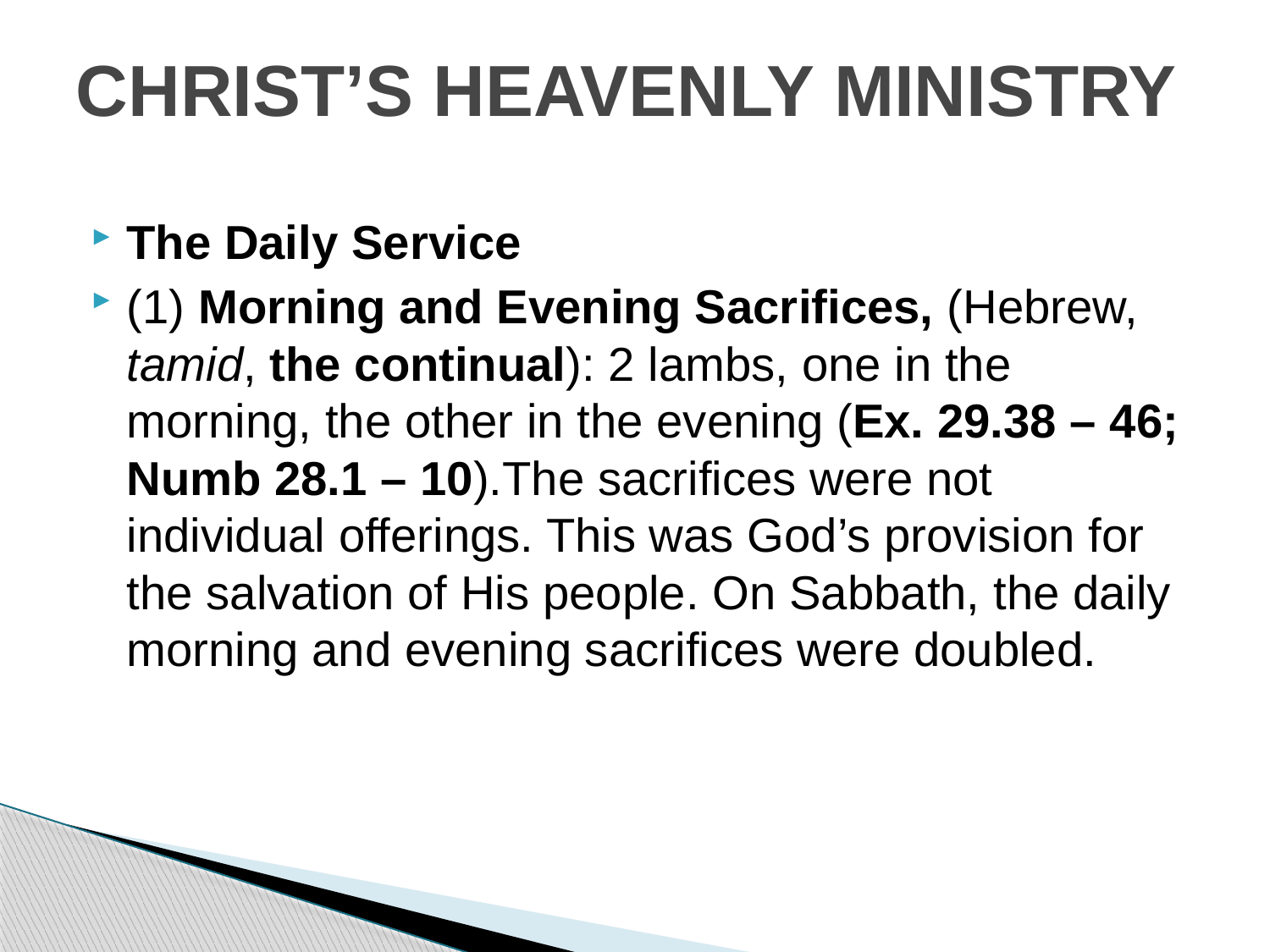

# CHRIST’S HEAVENLY MINISTRY
The Daily Service
(1) Morning and Evening Sacrifices, (Hebrew, tamid, the continual): 2 lambs, one in the morning, the other in the evening (Ex. 29.38 – 46; Numb 28.1 – 10).The sacrifices were not individual offerings. This was God’s provision for the salvation of His people. On Sabbath, the daily morning and evening sacrifices were doubled.